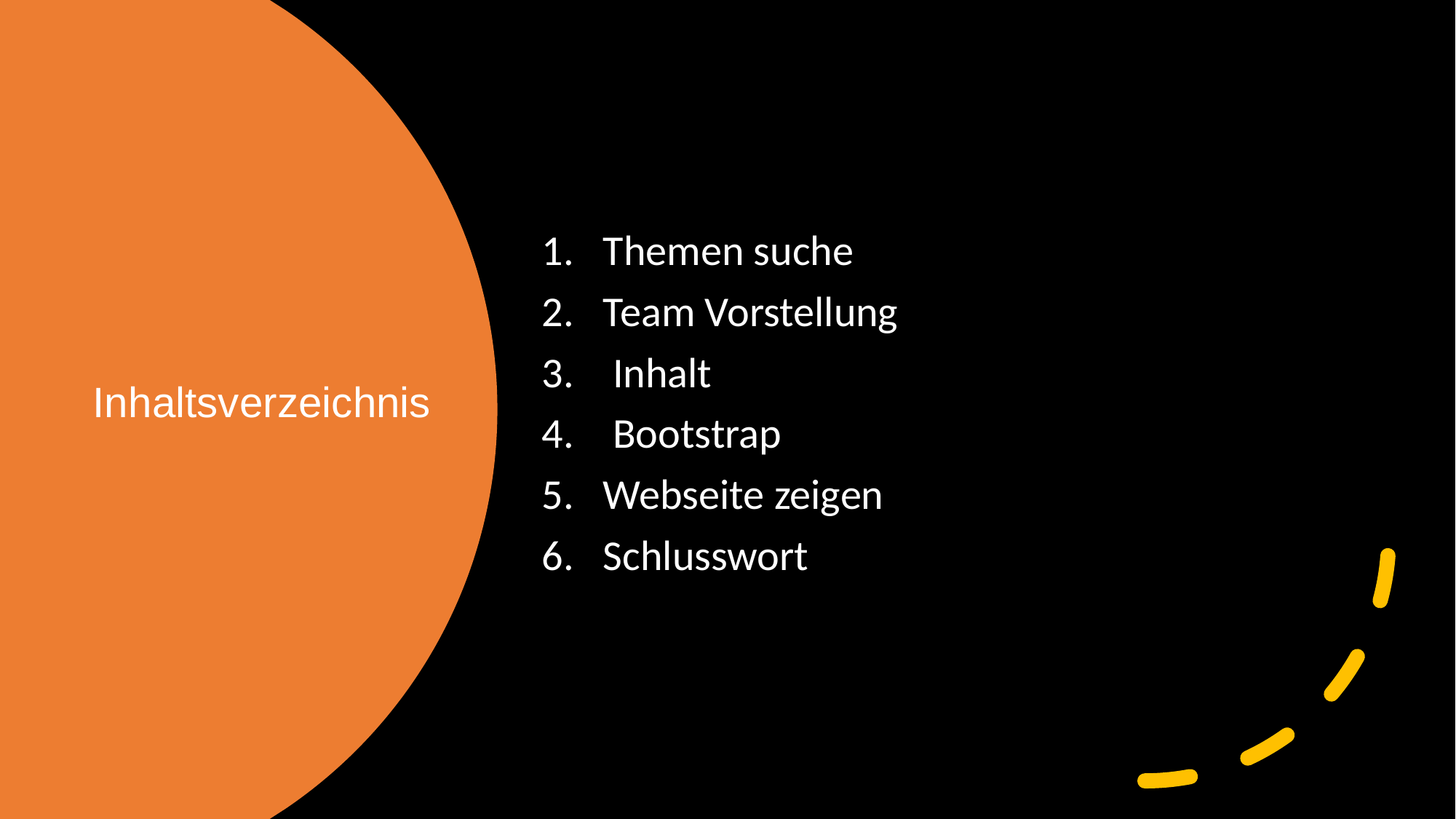

Themen suche
Team Vorstellung
 Inhalt
 Bootstrap
Webseite zeigen
Schlusswort
# Inhaltsverzeichnis